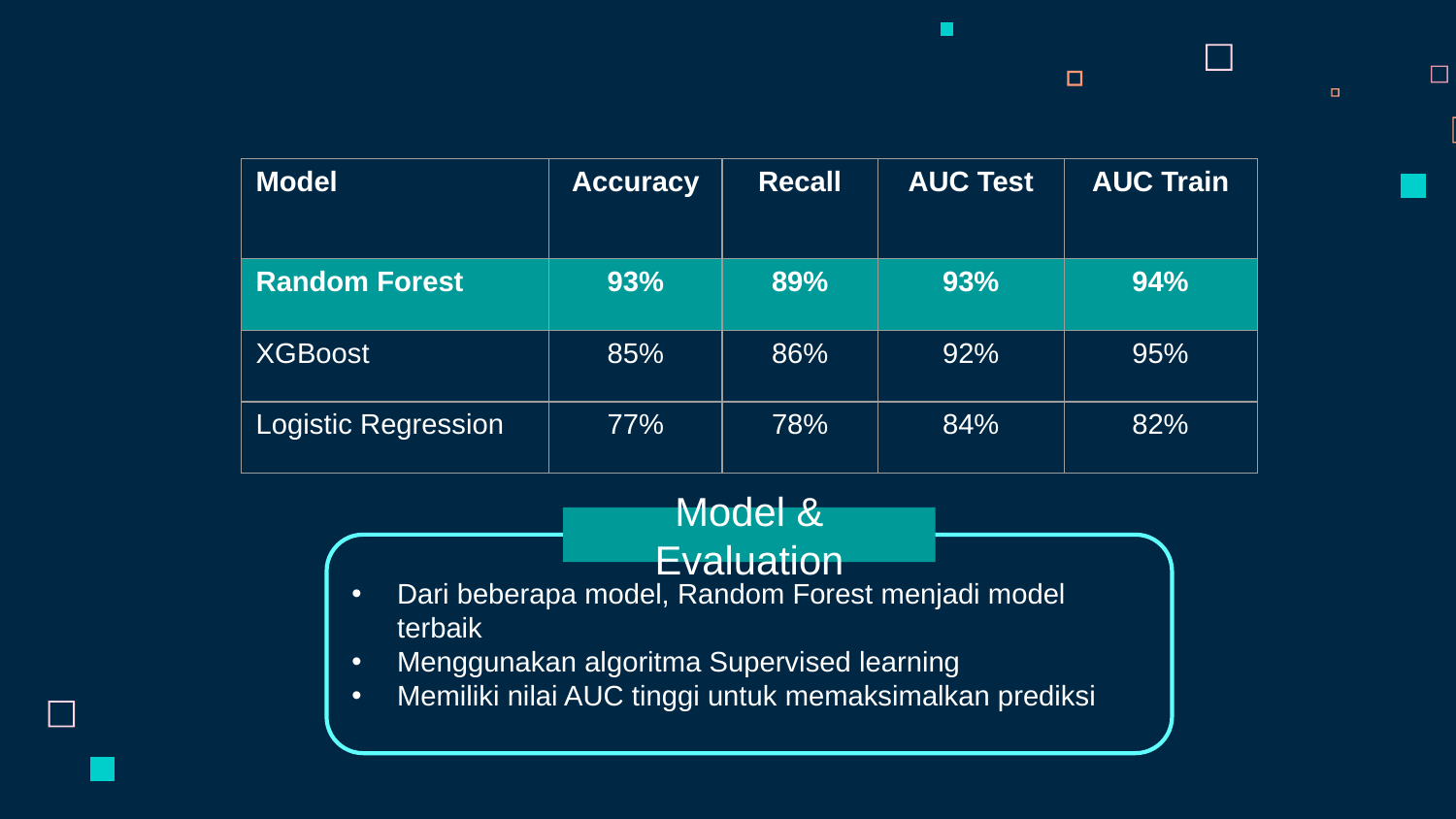

| Model | Accuracy | Recall | AUC Test | AUC Train |
| --- | --- | --- | --- | --- |
| Random Forest | 93% | 89% | 93% | 94% |
| XGBoost | 85% | 86% | 92% | 95% |
| Logistic Regression | 77% | 78% | 84% | 82% |
Model & Evaluation
Dari beberapa model, Random Forest menjadi model terbaik
Menggunakan algoritma Supervised learning
Memiliki nilai AUC tinggi untuk memaksimalkan prediksi